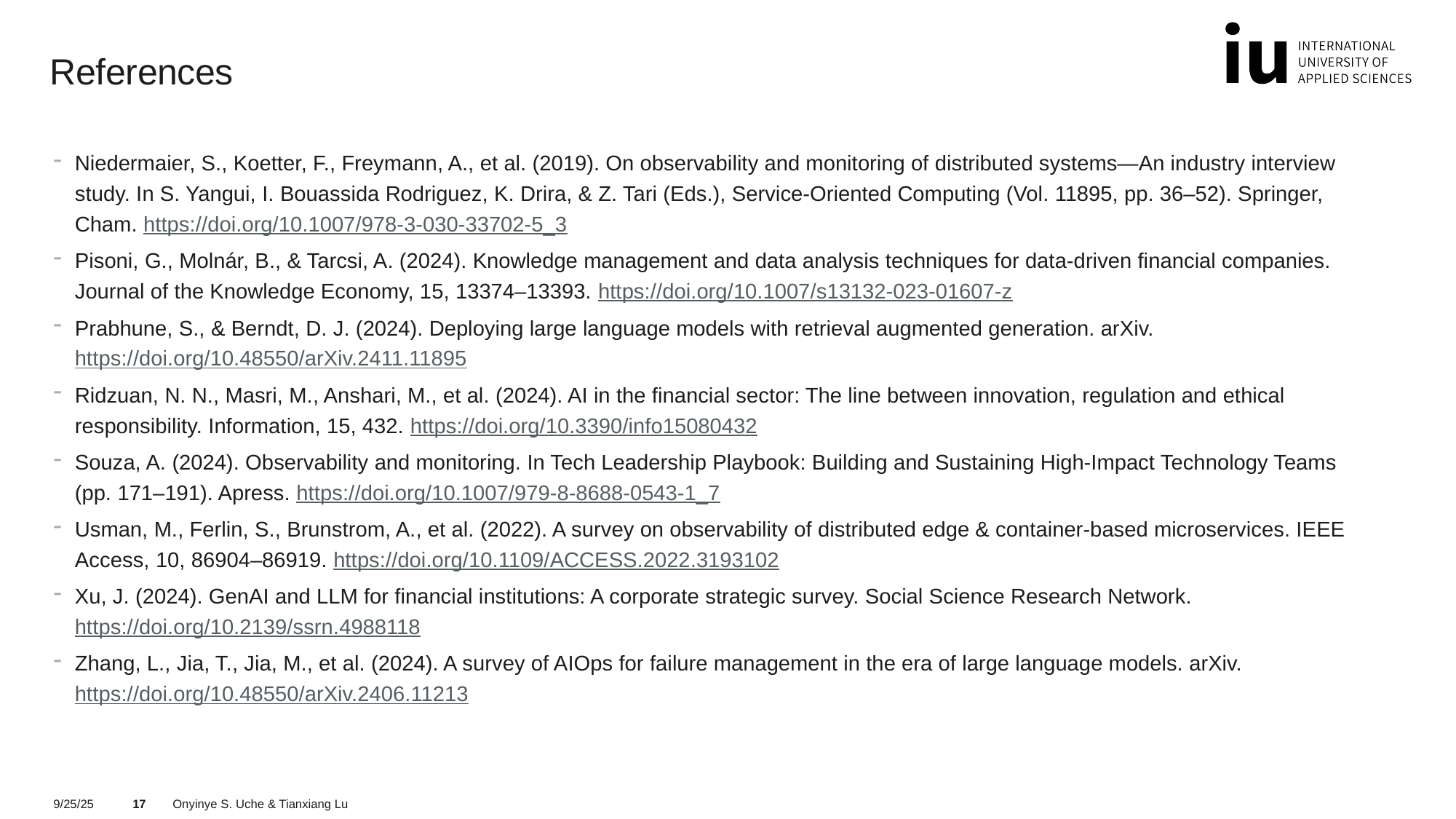

# References

Niedermaier, S., Koetter, F., Freymann, A., et al. (2019). On observability and monitoring of distributed systems—An industry interview study. In S. Yangui, I. Bouassida Rodriguez, K. Drira, & Z. Tari (Eds.), Service-Oriented Computing (Vol. 11895, pp. 36–52). Springer, Cham. https://doi.org/10.1007/978-3-030-33702-5_3
Pisoni, G., Molnár, B., & Tarcsi, A. (2024). Knowledge management and data analysis techniques for data-driven financial companies. Journal of the Knowledge Economy, 15, 13374–13393. https://doi.org/10.1007/s13132-023-01607-z
Prabhune, S., & Berndt, D. J. (2024). Deploying large language models with retrieval augmented generation. arXiv. https://doi.org/10.48550/arXiv.2411.11895
Ridzuan, N. N., Masri, M., Anshari, M., et al. (2024). AI in the financial sector: The line between innovation, regulation and ethical responsibility. Information, 15, 432. https://doi.org/10.3390/info15080432
Souza, A. (2024). Observability and monitoring. In Tech Leadership Playbook: Building and Sustaining High-Impact Technology Teams (pp. 171–191). Apress. https://doi.org/10.1007/979-8-8688-0543-1_7
Usman, M., Ferlin, S., Brunstrom, A., et al. (2022). A survey on observability of distributed edge & container-based microservices. IEEE Access, 10, 86904–86919. https://doi.org/10.1109/ACCESS.2022.3193102
Xu, J. (2024). GenAI and LLM for financial institutions: A corporate strategic survey. Social Science Research Network. https://doi.org/10.2139/ssrn.4988118
Zhang, L., Jia, T., Jia, M., et al. (2024). A survey of AIOps for failure management in the era of large language models. arXiv. https://doi.org/10.48550/arXiv.2406.11213
9/25/25
17
Onyinye S. Uche & Tianxiang Lu